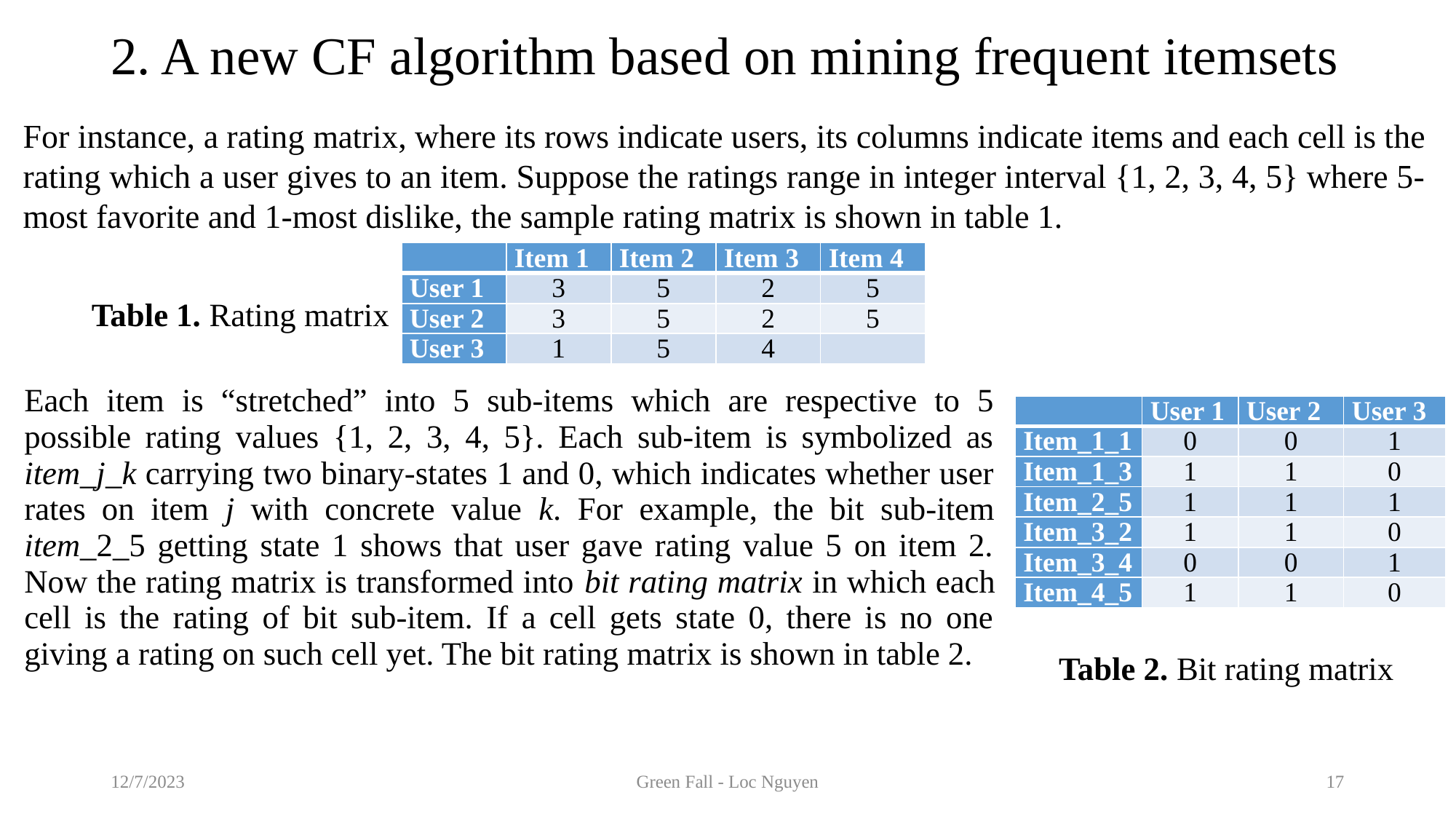

# 2. A new CF algorithm based on mining frequent itemsets
For instance, a rating matrix, where its rows indicate users, its columns indicate items and each cell is the rating which a user gives to an item. Suppose the ratings range in integer interval {1, 2, 3, 4, 5} where 5-most favorite and 1-most dislike, the sample rating matrix is shown in table 1.

|  | Item 1 | Item 2 | Item 3 | Item 4 |
| --- | --- | --- | --- | --- |
| User 1 | 3 | 5 | 2 | 5 |
| User 2 | 3 | 5 | 2 | 5 |
| User 3 | 1 | 5 | 4 |  |
Table 1. Rating matrix
Each item is “stretched” into 5 sub-items which are respective to 5 possible rating values {1, 2, 3, 4, 5}. Each sub-item is symbolized as item_j_k carrying two binary-states 1 and 0, which indicates whether user rates on item j with concrete value k. For example, the bit sub-item item_2_5 getting state 1 shows that user gave rating value 5 on item 2. Now the rating matrix is transformed into bit rating matrix in which each cell is the rating of bit sub-item. If a cell gets state 0, there is no one giving a rating on such cell yet. The bit rating matrix is shown in table 2.
|  | User 1 | User 2 | User 3 |
| --- | --- | --- | --- |
| Item\_1\_1 | 0 | 0 | 1 |
| Item\_1\_3 | 1 | 1 | 0 |
| Item\_2\_5 | 1 | 1 | 1 |
| Item\_3\_2 | 1 | 1 | 0 |
| Item\_3\_4 | 0 | 0 | 1 |
| Item\_4\_5 | 1 | 1 | 0 |
Table 2. Bit rating matrix
12/7/2023
Green Fall - Loc Nguyen
17